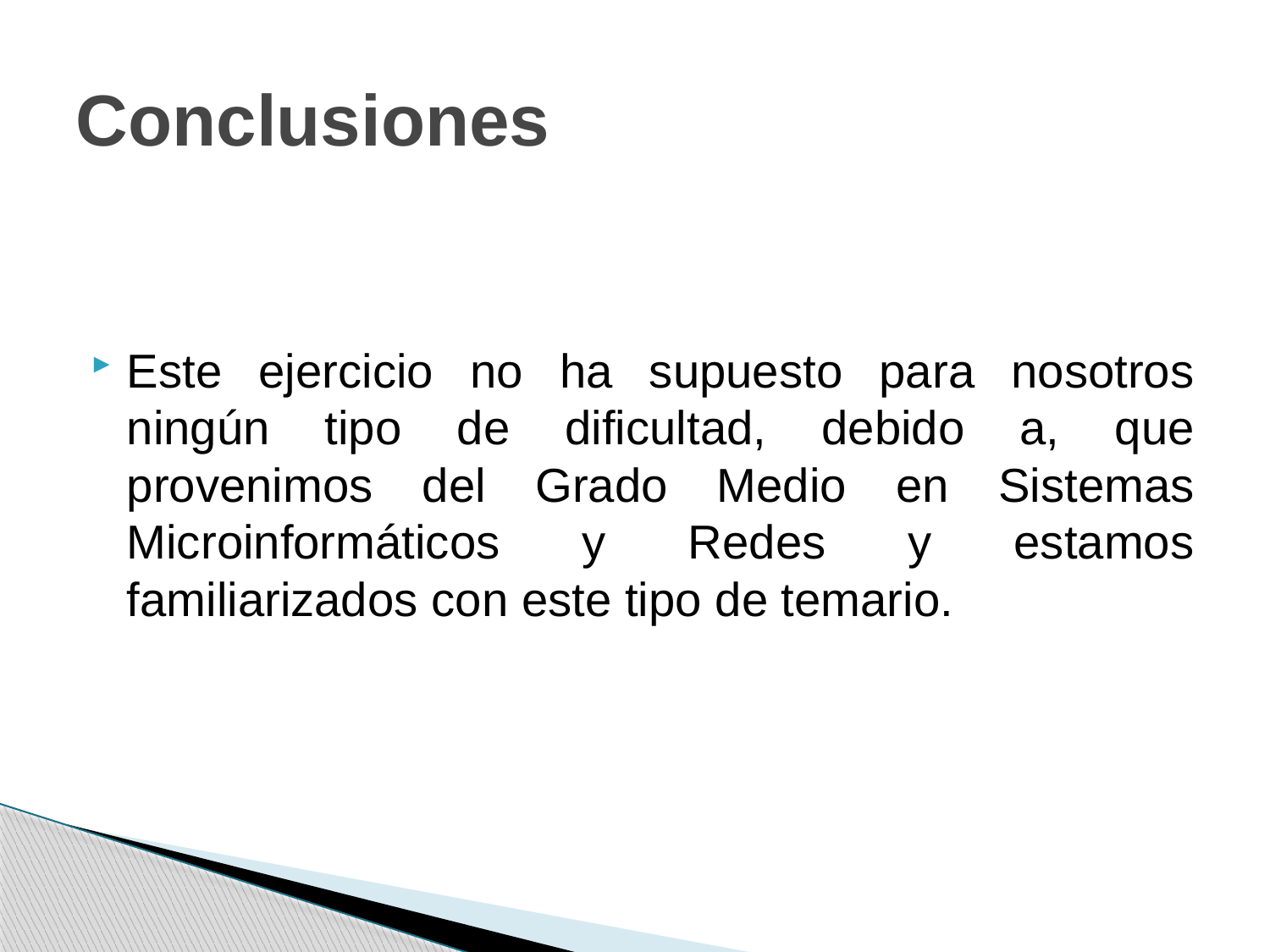

# Conclusiones

Este ejercicio no ha supuesto para nosotros ningún tipo de dificultad, debido a, que provenimos del Grado Medio en Sistemas Microinformáticos y Redes y estamos familiarizados con este tipo de temario.